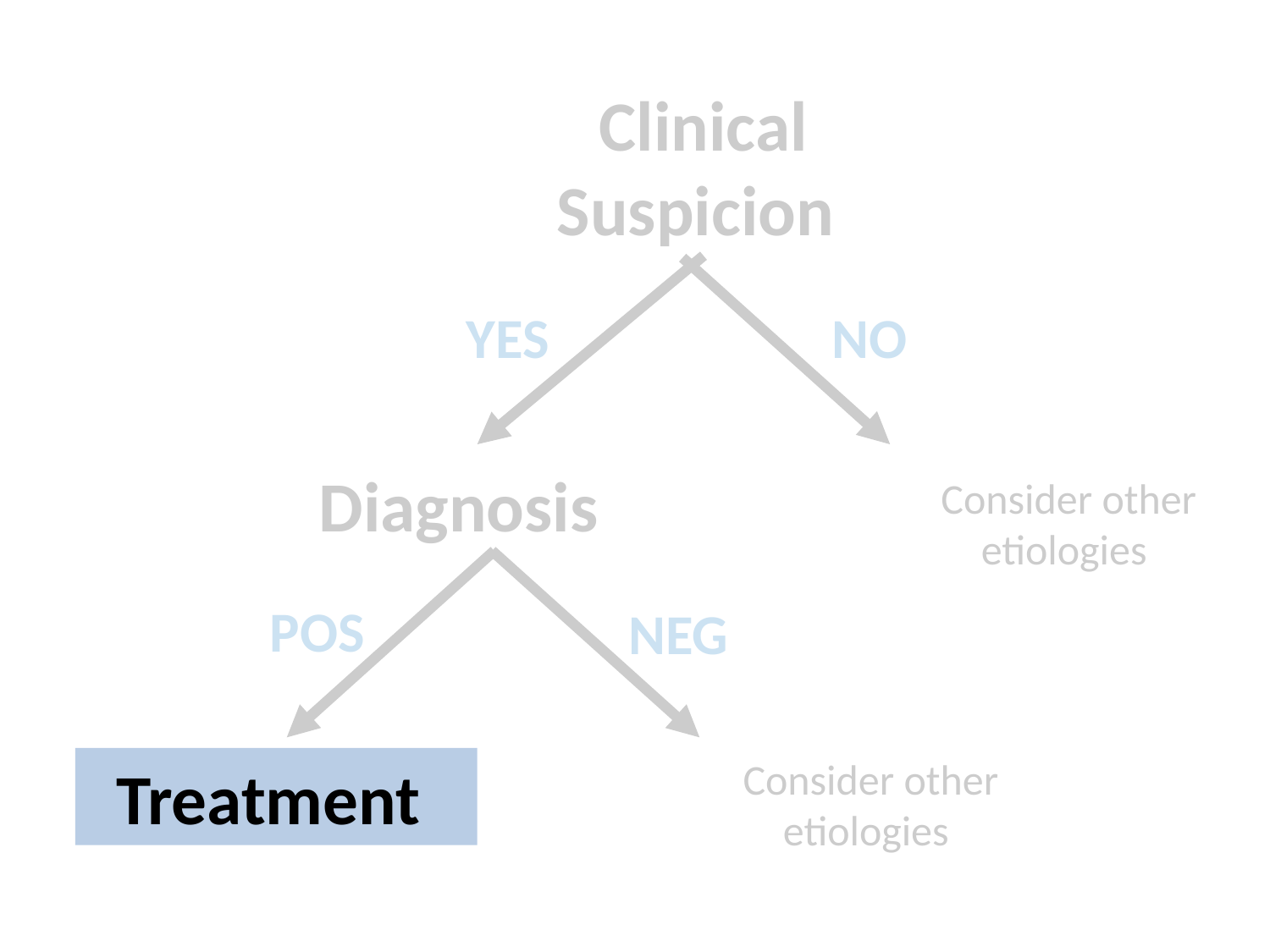

Clinical Suspicion

YES
NO
Diagnosis
Consider other etiologies
POS
NEG
Consider other etiologies
Treatment